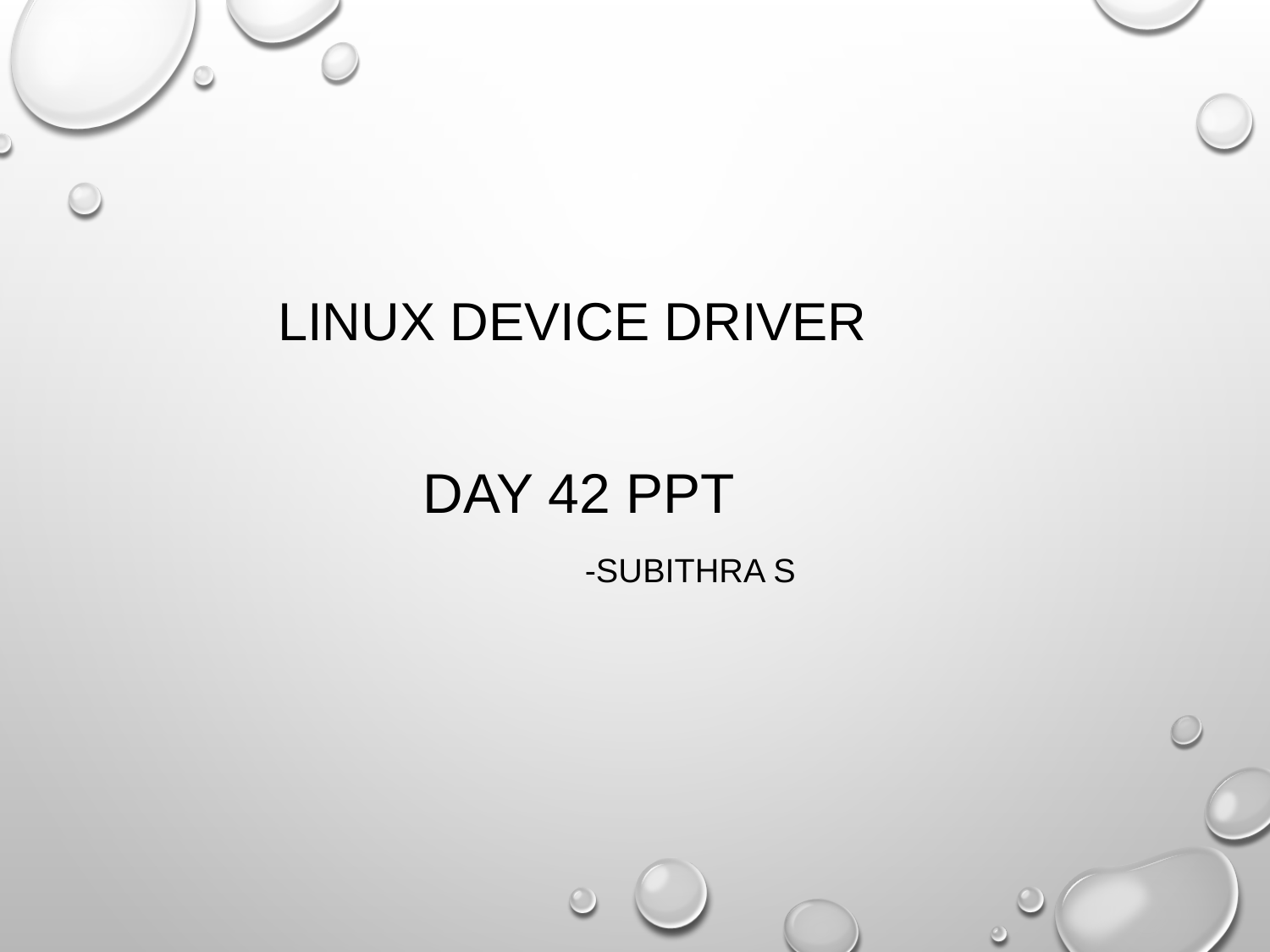

# LINUX DEVICE DRIVER
DAY 42 PPT
                        -SUBITHRA S